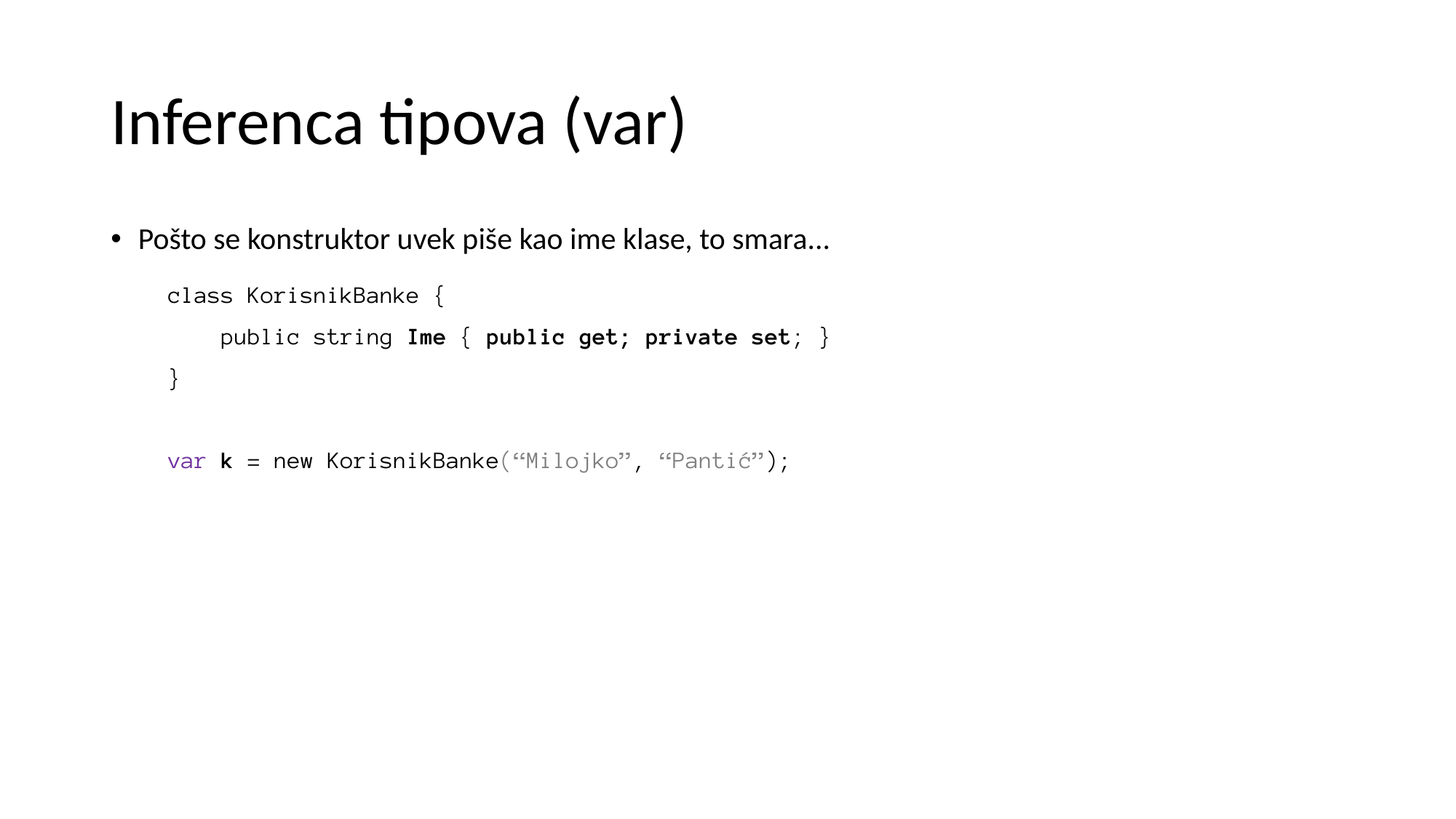

# Inferenca tipova (var)
Pošto se konstruktor uvek piše kao ime klase, to smara...
class KorisnikBanke {
    public string Ime { public get; private set; }
}

var k = new KorisnikBanke(“Milojko”, “Pantić”);